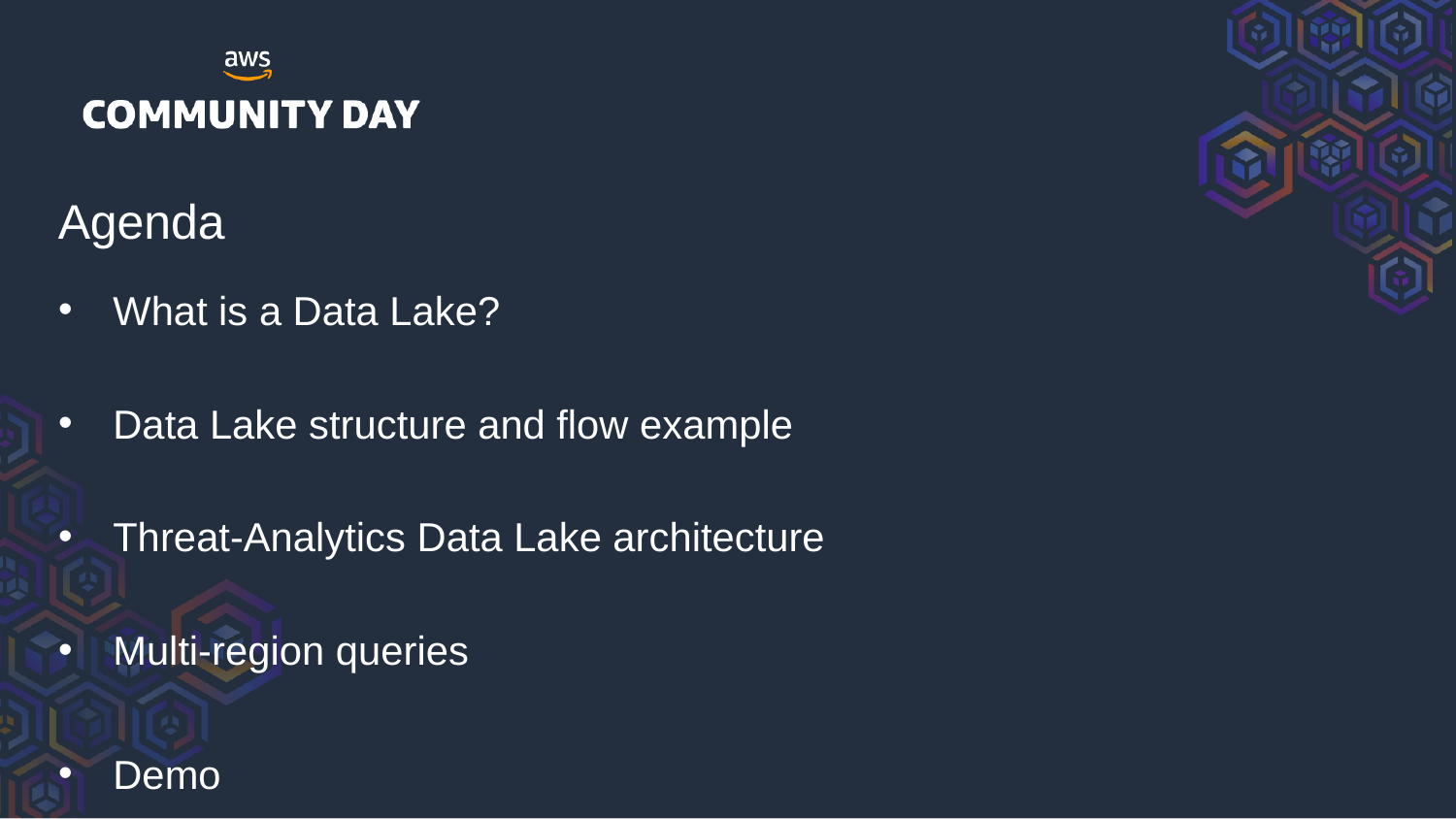

Agenda
What is a Data Lake?

Data Lake structure and flow example

Threat-Analytics Data Lake architecture

Multi-region queries

Demo